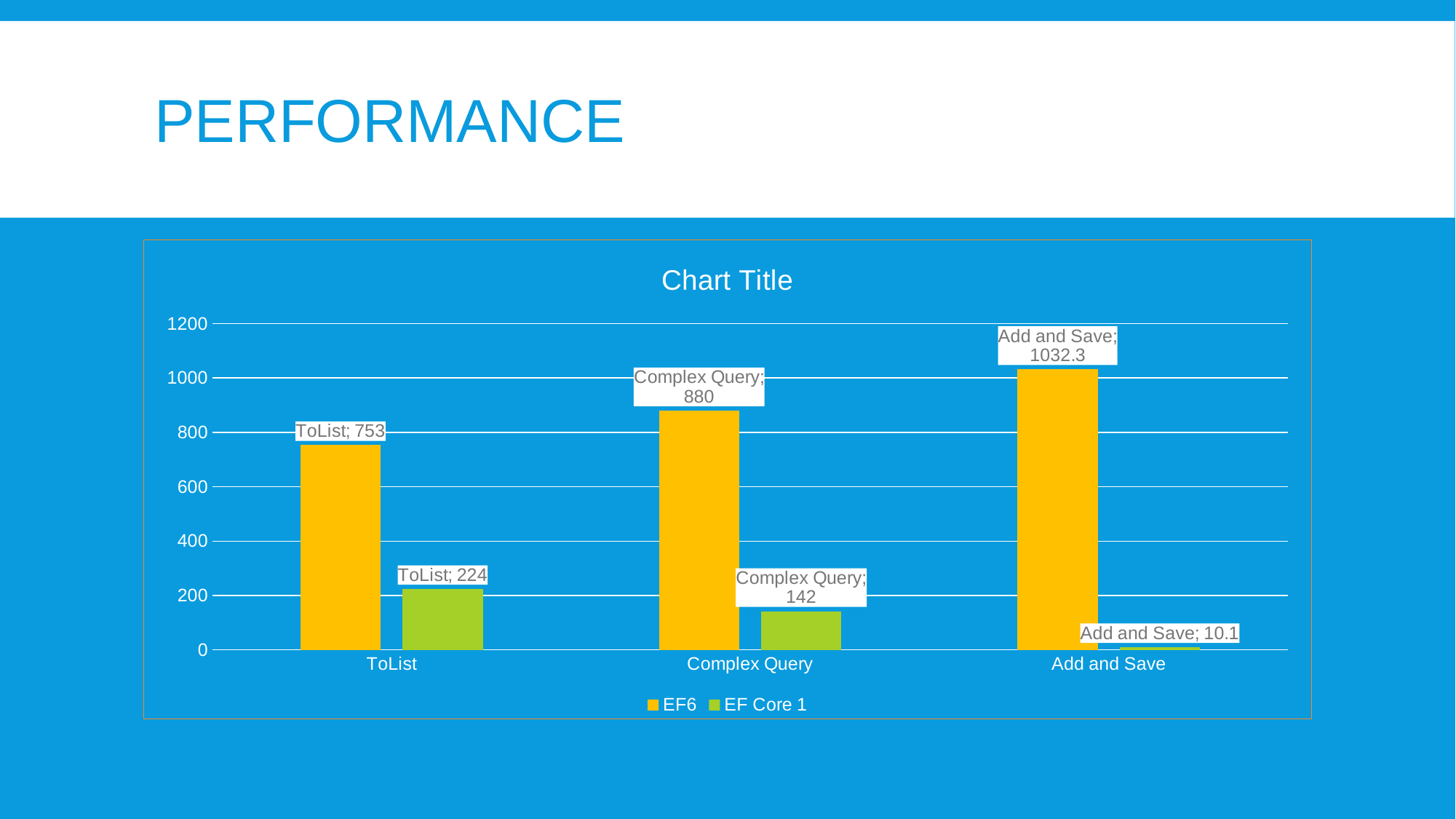

# Performance

### Chart:

| Category | EF6 | EF Core 1 |
|---|---|---|
| ToList | 753.0 | 224.0 |
| Complex Query | 880.0 | 142.0 |
| Add and Save | 1032.3 | 10.1 |